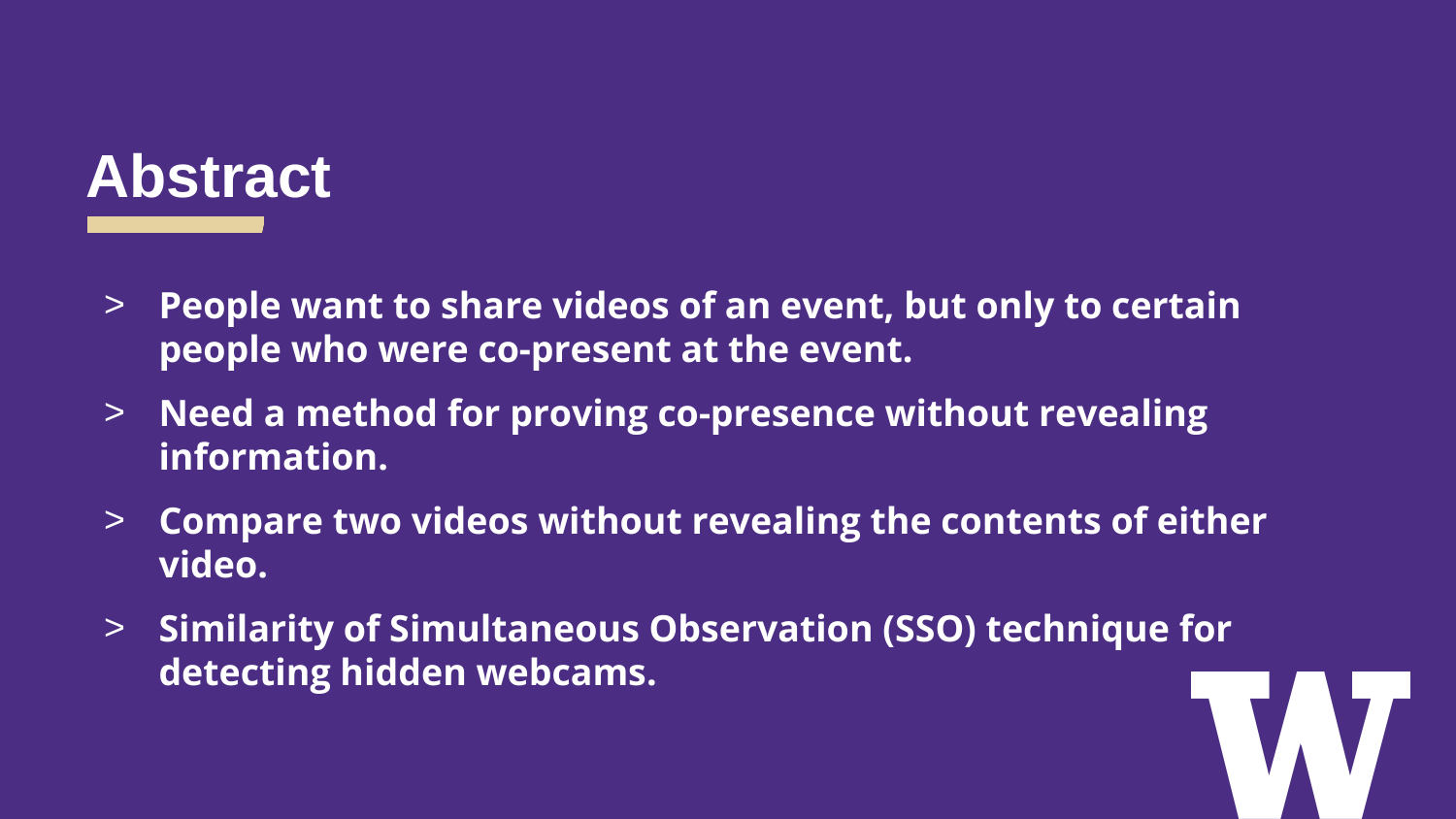

# Abstract
People want to share videos of an event, but only to certain people who were co-present at the event.
Need a method for proving co-presence without revealing information.
Compare two videos without revealing the contents of either video.
Similarity of Simultaneous Observation (SSO) technique for detecting hidden webcams.